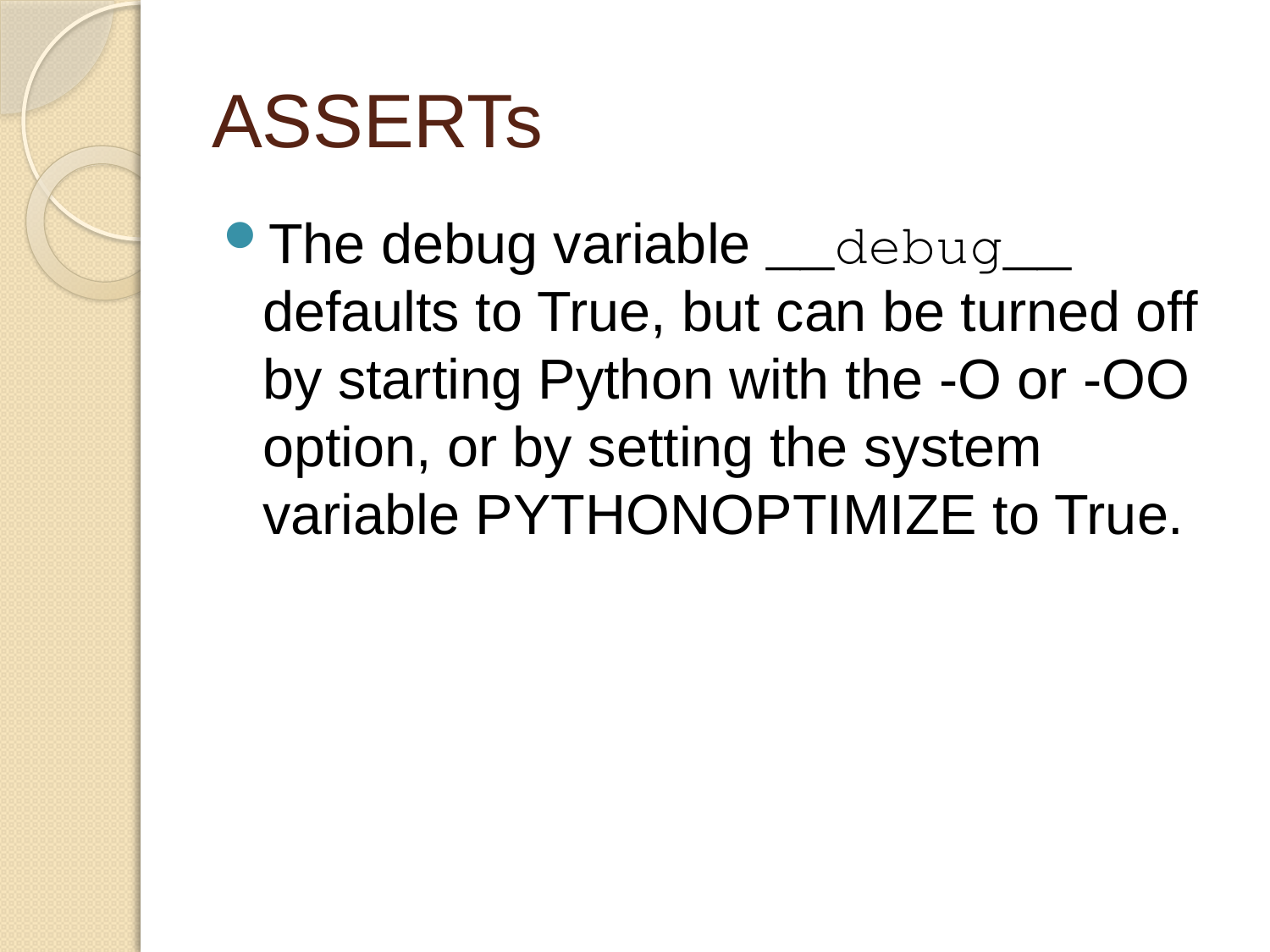

# ASSERTs
The debug variable __debug__ defaults to True, but can be turned off by starting Python with the -O or -OO option, or by setting the system variable PYTHONOPTIMIZE to True.